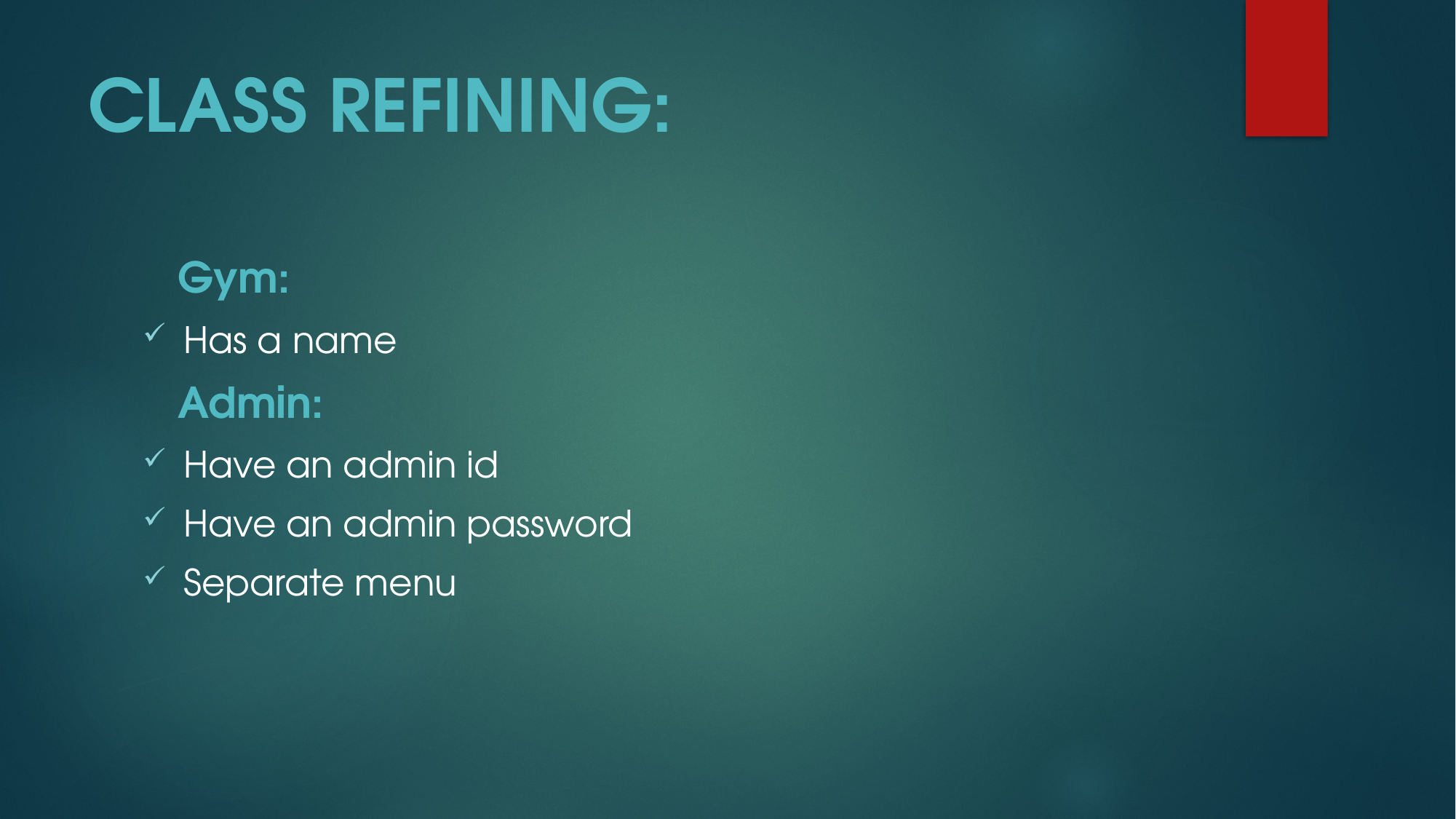

# CLASS REFINING:
   Gym:
Has a name
   Admin:
Have an admin id
Have an admin password
Separate menu